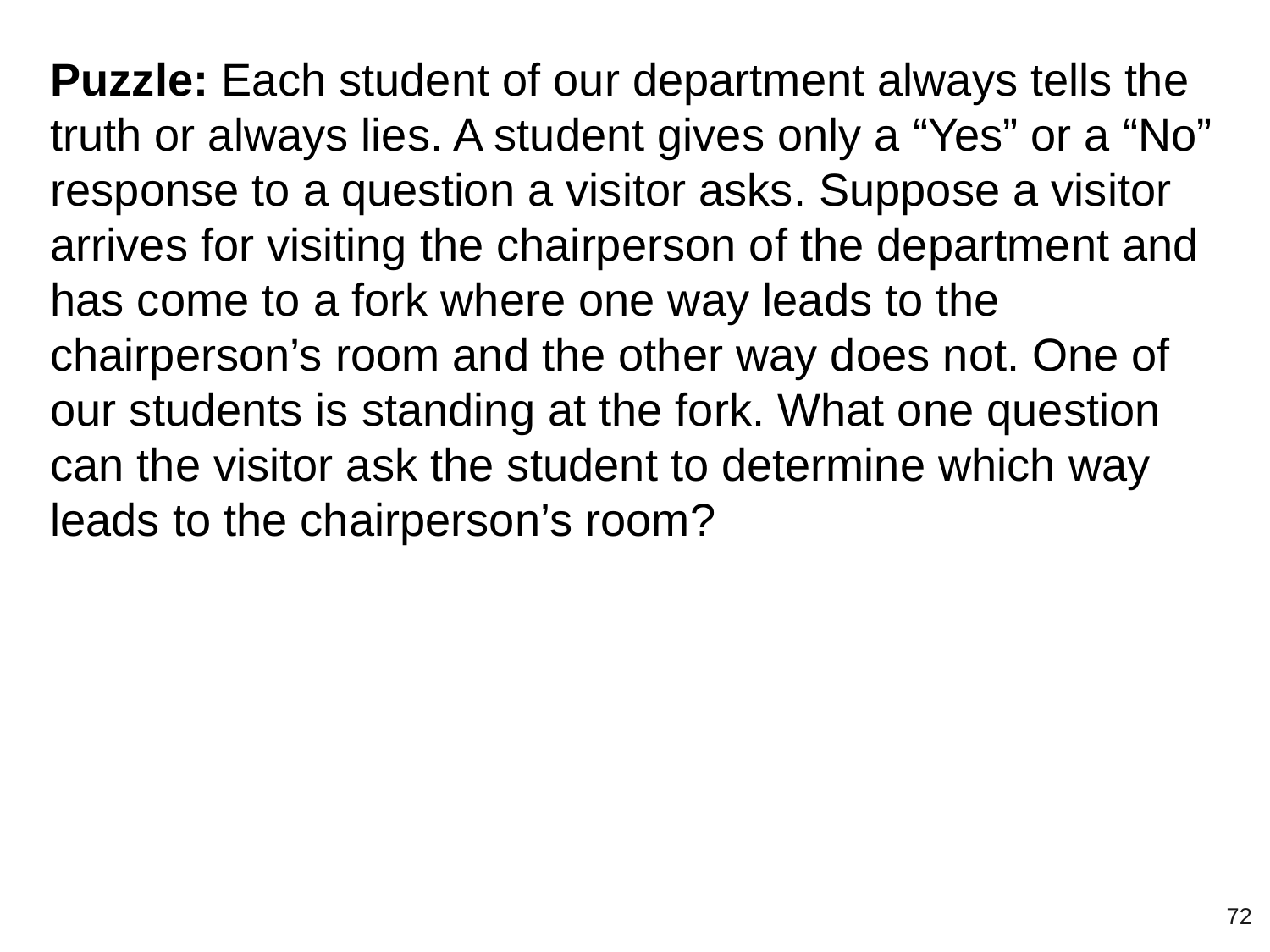

Puzzle: Each student of our department always tells the truth or always lies. A student gives only a “Yes” or a “No” response to a question a visitor asks. Suppose a visitor arrives for visiting the chairperson of the department and has come to a fork where one way leads to the chairperson’s room and the other way does not. One of our students is standing at the fork. What one question can the visitor ask the student to determine which way leads to the chairperson’s room?
72